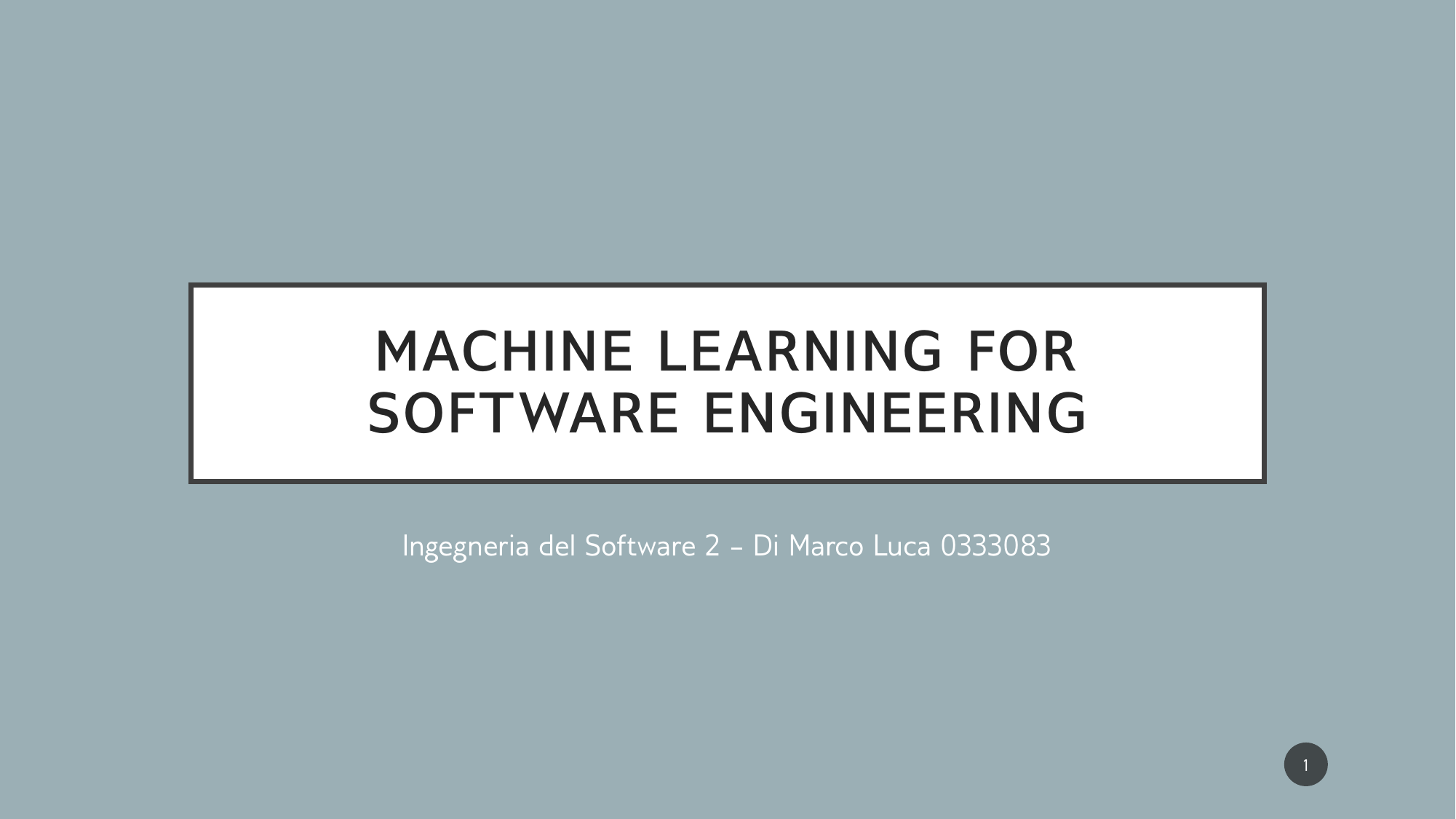

# MACHINE LEARNING FOR SOFTWARE ENGINEERING
Ingegneria del Software 2 – Di Marco Luca 0333083
1